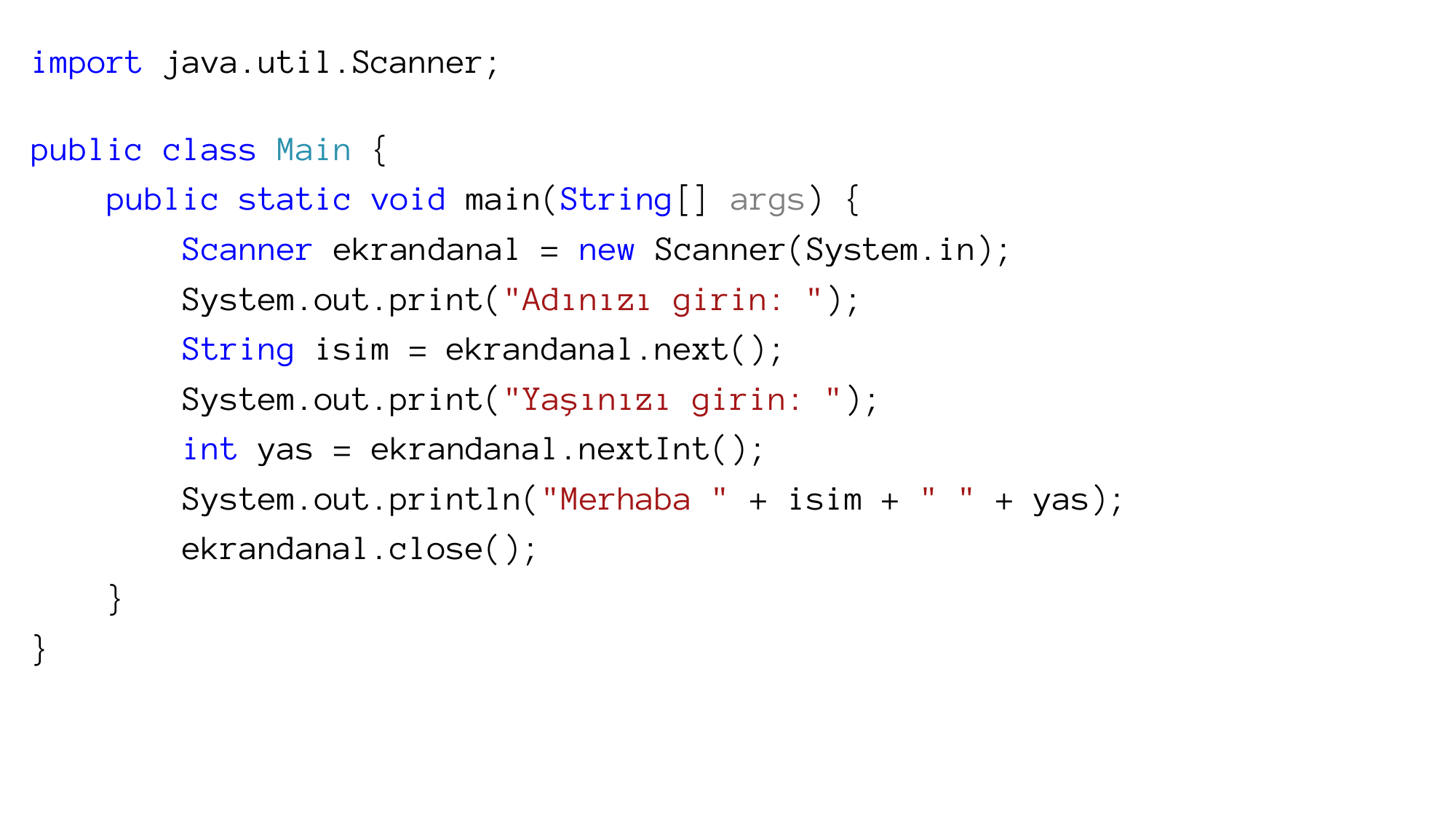

import java.util.Scanner;
public class Main {
    public static void main(String[] args) {
        Scanner ekrandanal = new Scanner(System.in);
        System.out.print("Adınızı girin: ");
        String isim = ekrandanal.next();
        System.out.print("Yaşınızı girin: ");
        int yas = ekrandanal.nextInt();
        System.out.println("Merhaba " + isim + " " + yas);
        ekrandanal.close();
    }
}